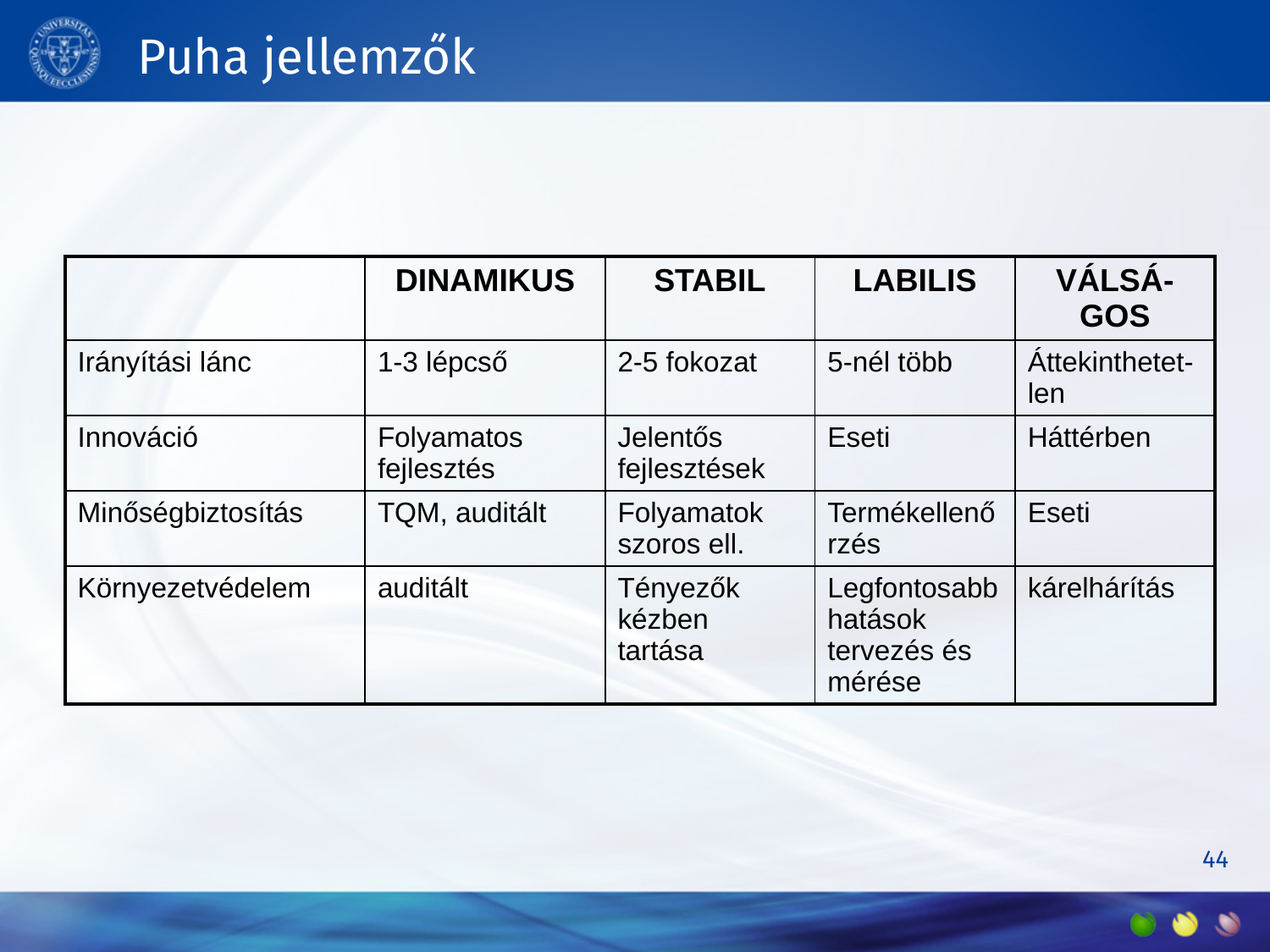

# Puha jellemzők
|  | DINAMIKUS | STABIL | LABILIS | VÁLSÁ-GOS |
| --- | --- | --- | --- | --- |
| Irányítási lánc | 1-3 lépcső | 2-5 fokozat | 5-nél több | Áttekinthetet-len |
| Innováció | Folyamatos fejlesztés | Jelentős fejlesztések | Eseti | Háttérben |
| Minőségbiztosítás | TQM, auditált | Folyamatok szoros ell. | Termékellenőrzés | Eseti |
| Környezetvédelem | auditált | Tényezők kézben tartása | Legfontosabb hatások tervezés és mérése | kárelhárítás |
44